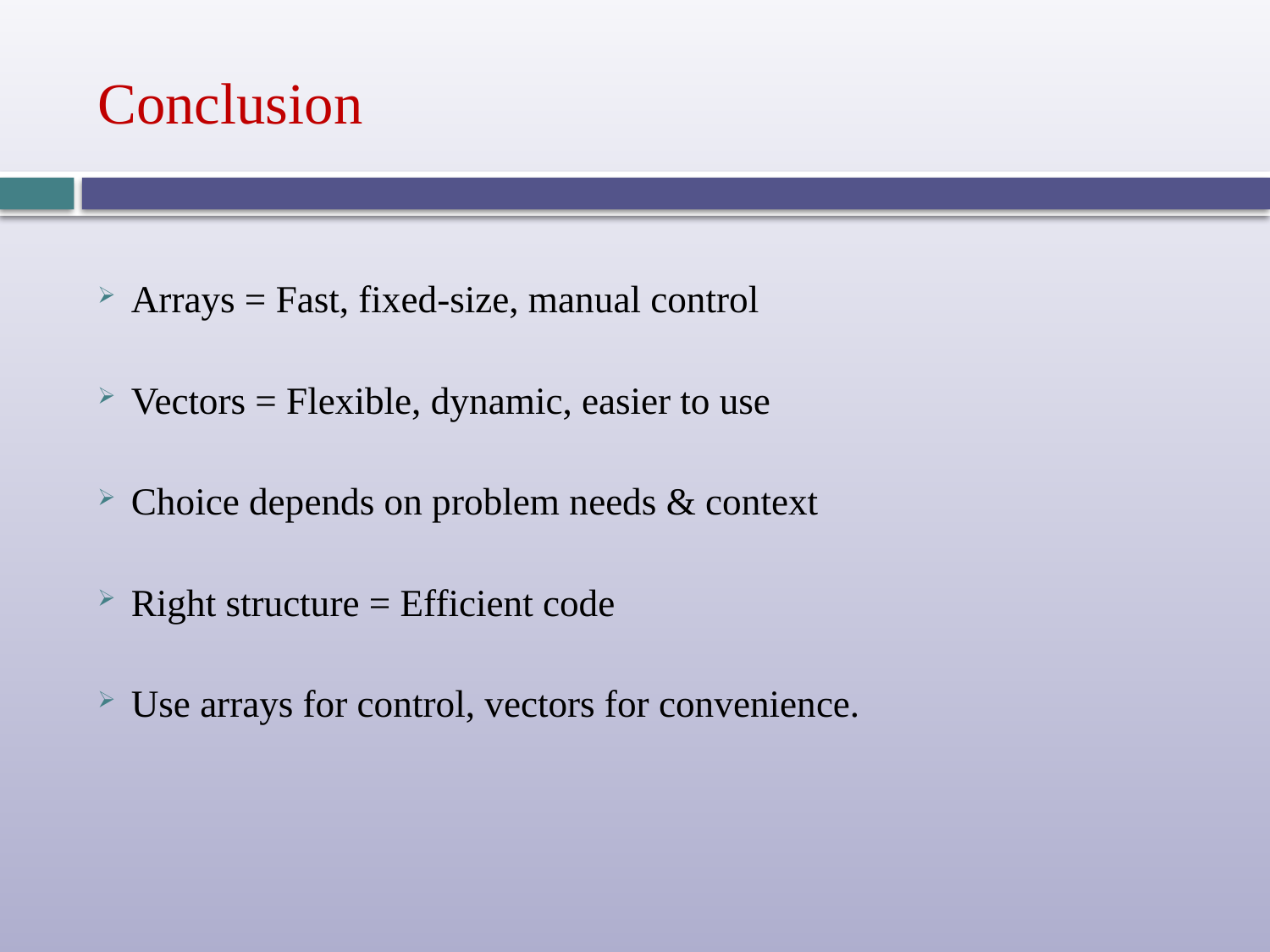

# Conclusion
Arrays = Fast, fixed-size, manual control
Vectors = Flexible, dynamic, easier to use
Choice depends on problem needs & context
Right structure = Efficient code
Use arrays for control, vectors for convenience.